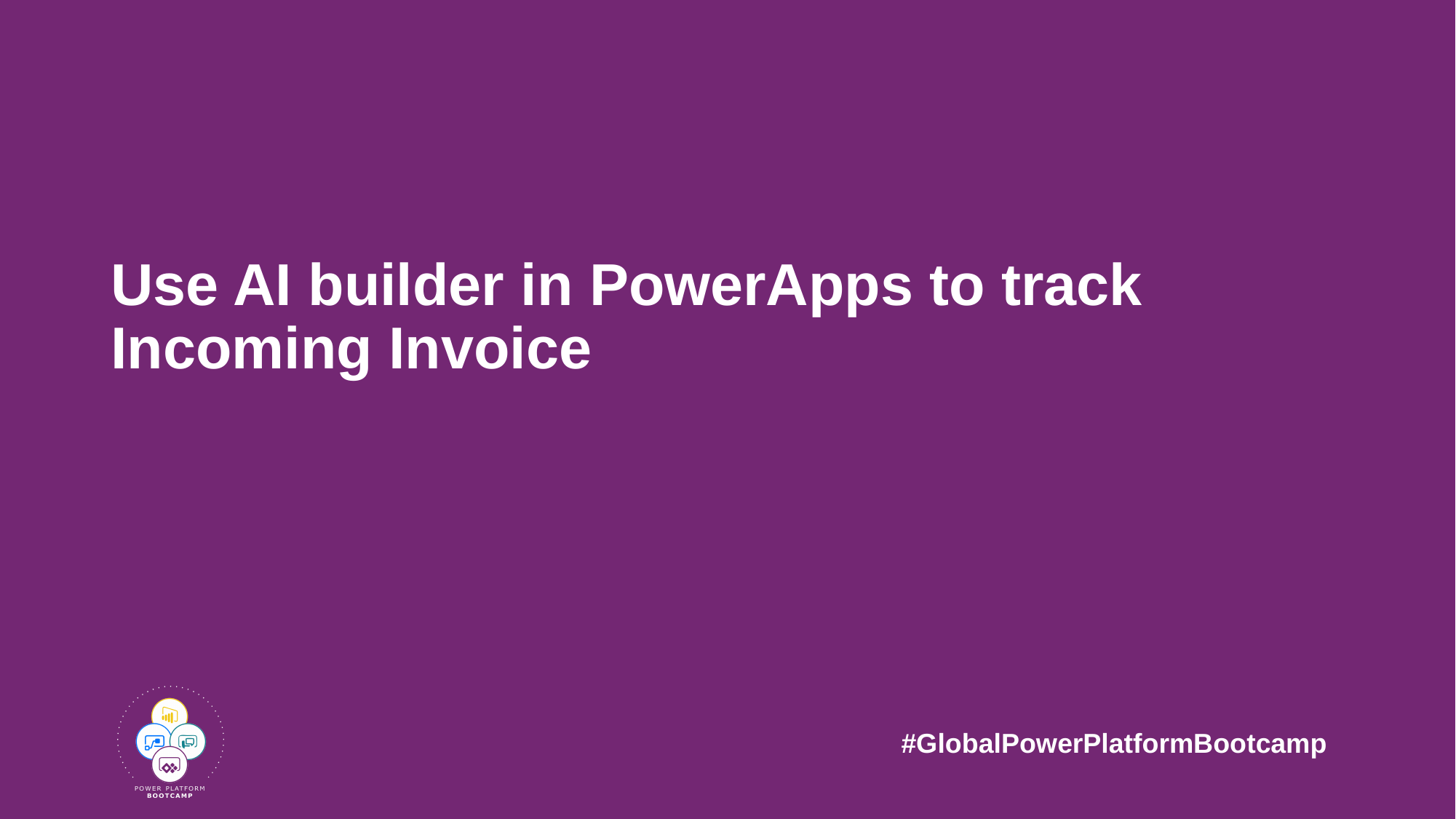

# Use AI builder in PowerApps to track Incoming Invoice